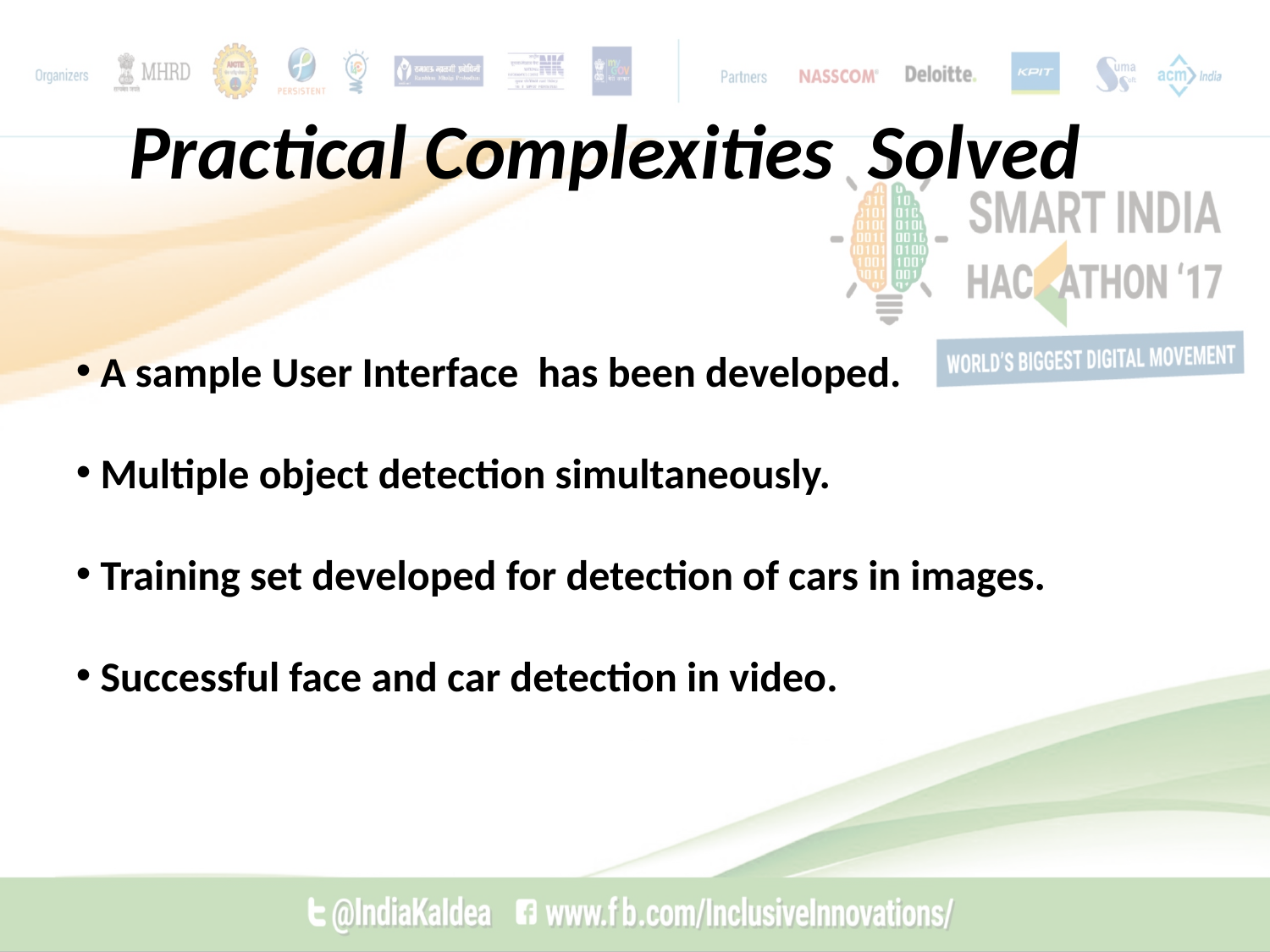

Practical Complexities  Solved
 A sample User Interface  has been developed.

 Multiple object detection simultaneously.

 Training set developed for detection of cars in images.

 Successful face and car detection in video.